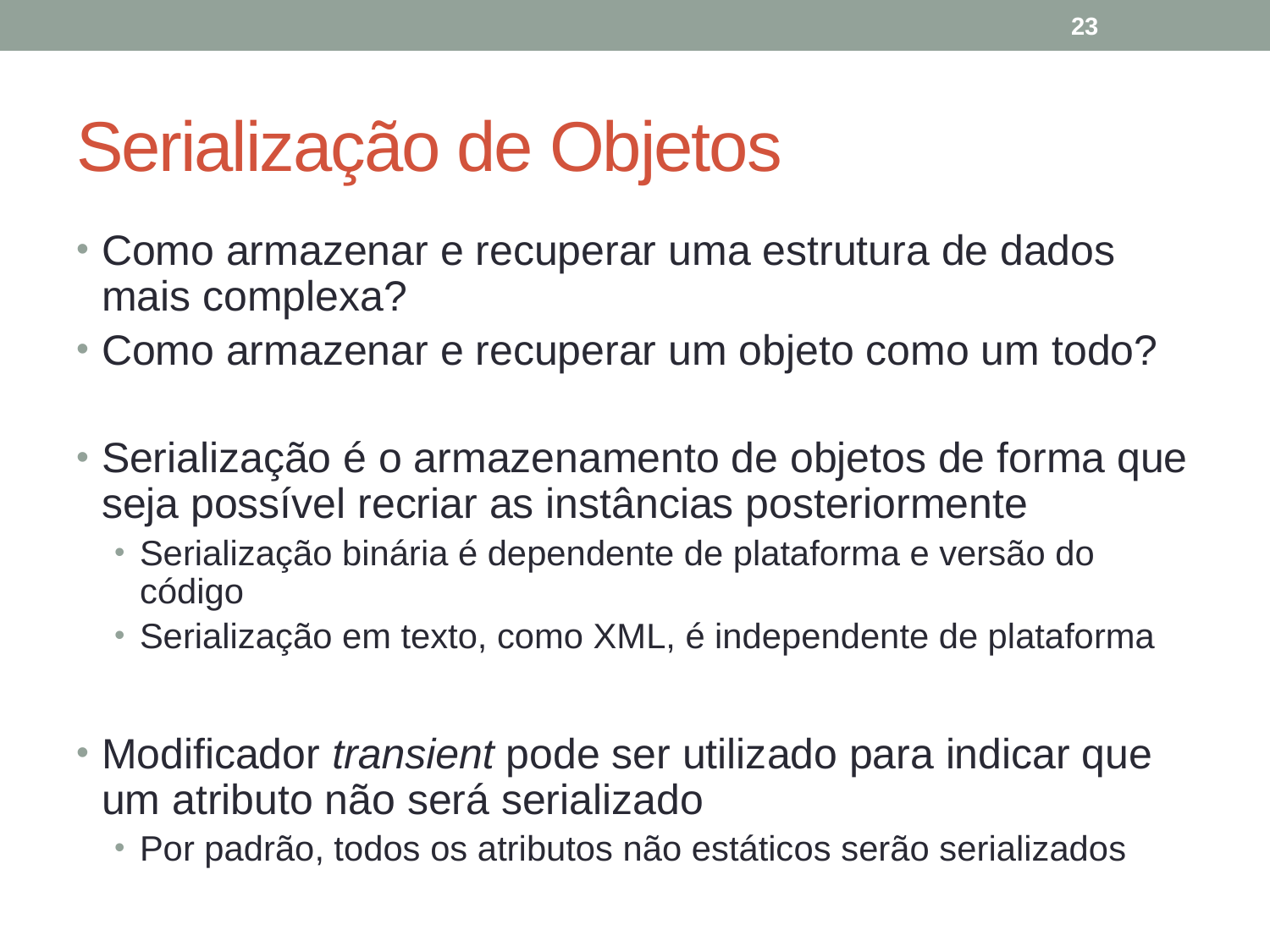

23
# Serialização de Objetos
Como armazenar e recuperar uma estrutura de dados mais complexa?
Como armazenar e recuperar um objeto como um todo?

Serialização é o armazenamento de objetos de forma que seja possível recriar as instâncias posteriormente
Serialização binária é dependente de plataforma e versão do código
Serialização em texto, como XML, é independente de plataforma

Modificador transient pode ser utilizado para indicar que um atributo não será serializado
Por padrão, todos os atributos não estáticos serão serializados